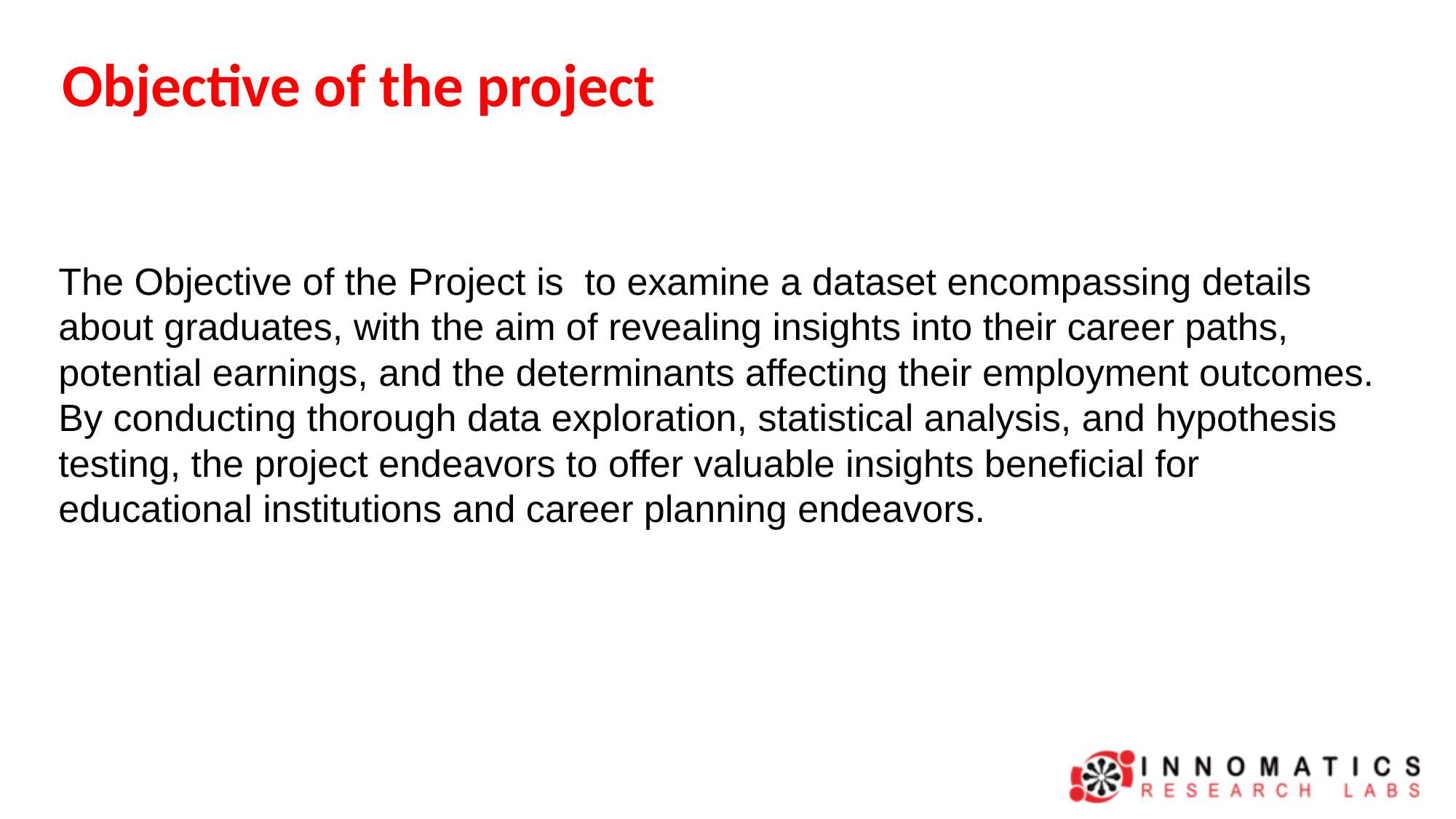

Objective of the project
The Objective of the Project is  to examine a dataset encompassing details about graduates, with the aim of revealing insights into their career paths, potential earnings, and the determinants affecting their employment outcomes. By conducting thorough data exploration, statistical analysis, and hypothesis testing, the project endeavors to offer valuable insights beneficial for educational institutions and career planning endeavors.